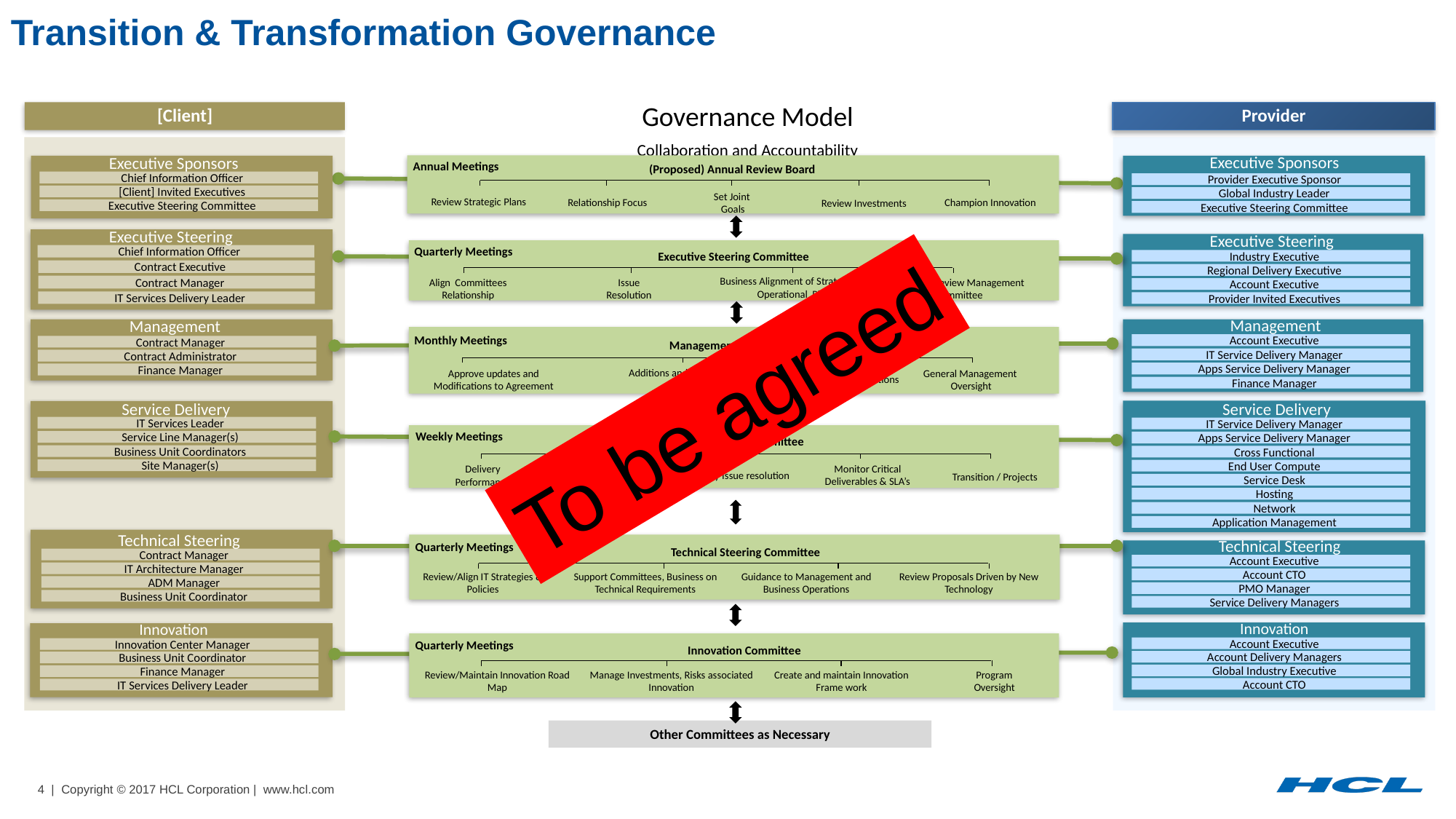

# Transition & Transformation Governance
Governance Model
[Client]
Provider
Collaboration and Accountability

Executive Sponsors
Executive Sponsors
Annual Meetings

(Proposed) Annual Review Board
Chief Information Officer
Provider Executive Sponsor
[Client] Invited Executives
Global Industry Leader
Review Strategic Plans
Set Joint
Goals
Review Investments
Champion Innovation
Relationship Focus
Executive Steering Committee
Executive Steering Committee

Executive Steering
Executive Steering

Quarterly Meetings

Chief Information Officer
Industry Executive
Executive Steering Committee
Contract Executive
Regional Delivery Executive
Contract Manager
Account Executive
Align  Committees
Relationship
Issue
Resolution
Approve/Review Management Committee
Business Alignment of Strategic and Operational  Plans
IT Services Delivery Leader
Provider Invited Executives

Management
Management

Monthly Meetings
Service Excellence
Drive
Innovation
Change
Approvals
Operational
Oversight
Programme
Oversight
Account Executive
Contract Manager
Management Committee
IT Service Delivery Manager
Contract Administrator
Apps Service Delivery Manager
Finance Manager
Additions and Modifications to services
General Management
Oversight
Resolution of escalations
Approve updates and Modifications to Agreement
Finance Manager
Service Delivery
Service Delivery

IT Services Leader
IT Service Delivery Manager
Weekly Meetings

Service Line Manager(s)
Apps Service Delivery Manager
Service Delivery Committee
Business Unit Coordinators
Cross Functional
Site Manager(s)
End User Compute
Delivery
Performance
Customer Satisfaction
Delivery Issue resolution
Monitor Critical Deliverables & SLA’s
Transition / Projects
Service Desk
Hosting

Network
Application Management
Technical Steering

Technical Steering

Quarterly Meetings

Technical Steering Committee
Contract Manager
Account Executive
IT Architecture Manager
Account CTO
Review/Align IT Strategies & Policies
Support Committees, Business on Technical Requirements
Guidance to Management and Business Operations
Review Proposals Driven by New Technology
ADM Manager
PMO Manager
Business Unit Coordinator
Service Delivery Managers

Innovation
Innovation

Quarterly Meetings

Service Excellence
Drive
Innovation
Change
Approvals
Operational
Oversight
Programme
Oversight
Account Executive
Innovation Center Manager
Innovation Committee
Account Delivery Managers
Business Unit Coordinator
Monthly Meetings
Global Industry Executive
Finance Manager
Review/Maintain Innovation Road Map
Manage Investments, Risks associated Innovation
Create and maintain Innovation Frame work
Program
Oversight
Account CTO
IT Services Delivery Leader

Other Committees as Necessary
To be agreed